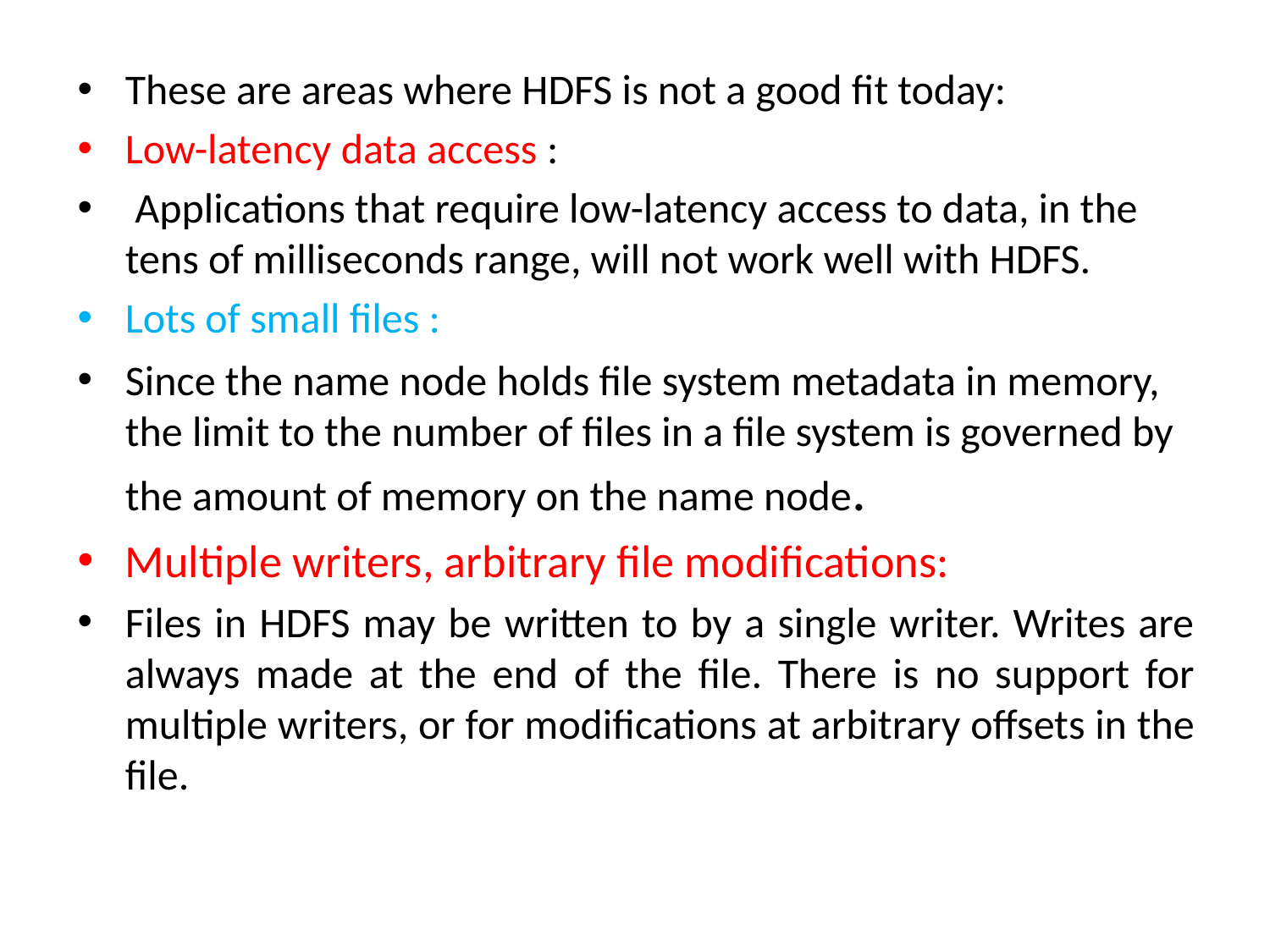

These are areas where HDFS is not a good fit today:
Low-latency data access :
 Applications that require low-latency access to data, in the tens of milliseconds range, will not work well with HDFS.
Lots of small files :
Since the name node holds file system metadata in memory, the limit to the number of files in a file system is governed by the amount of memory on the name node.
Multiple writers, arbitrary file modifications:
Files in HDFS may be written to by a single writer. Writes are always made at the end of the file. There is no support for multiple writers, or for modifications at arbitrary offsets in the file.